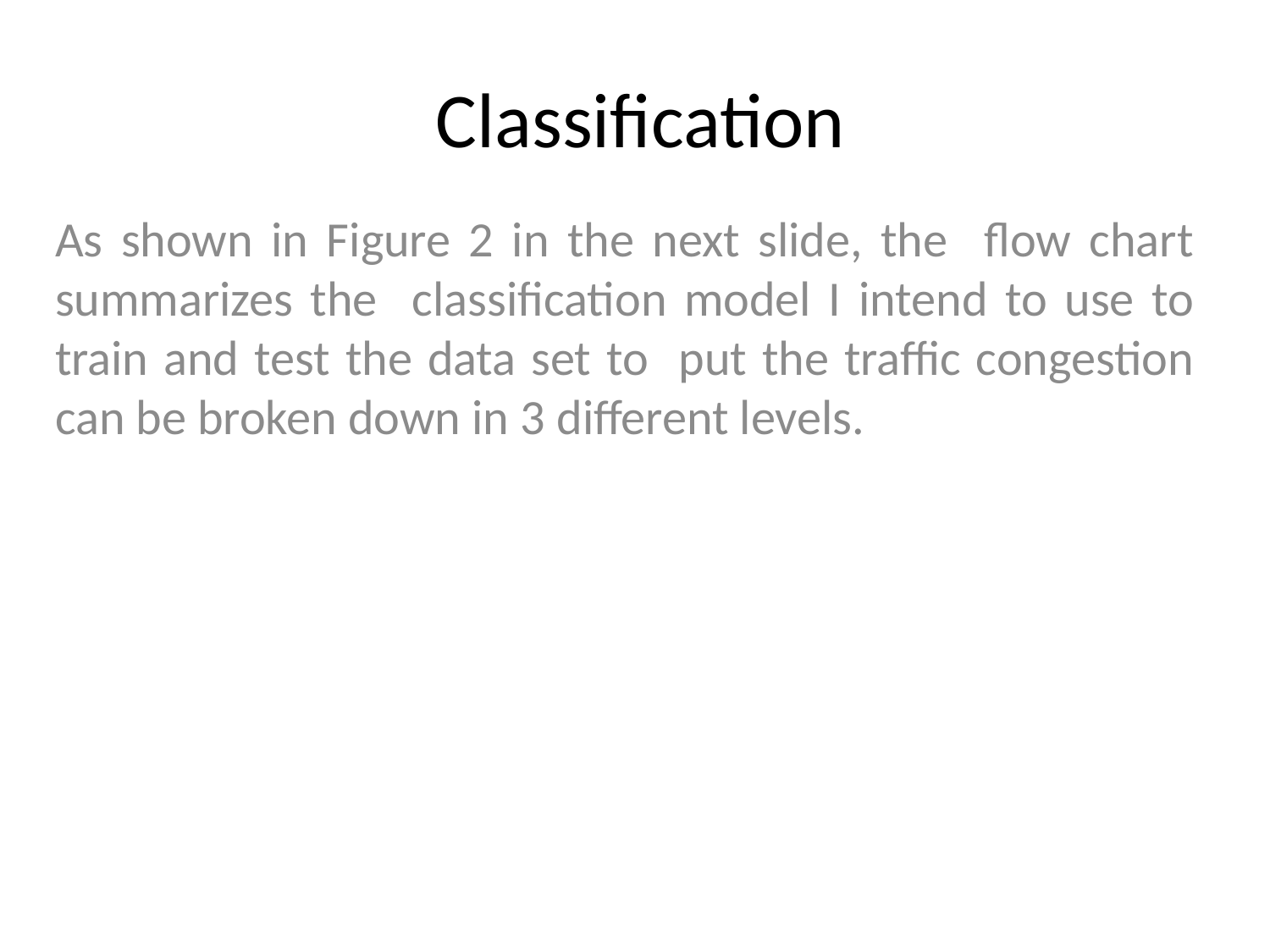

# Classification
As shown in Figure 2 in the next slide, the  flow chart summarizes the  classification model I intend to use to train and test the data set to  put the traffic congestion can be broken down in 3 different levels.